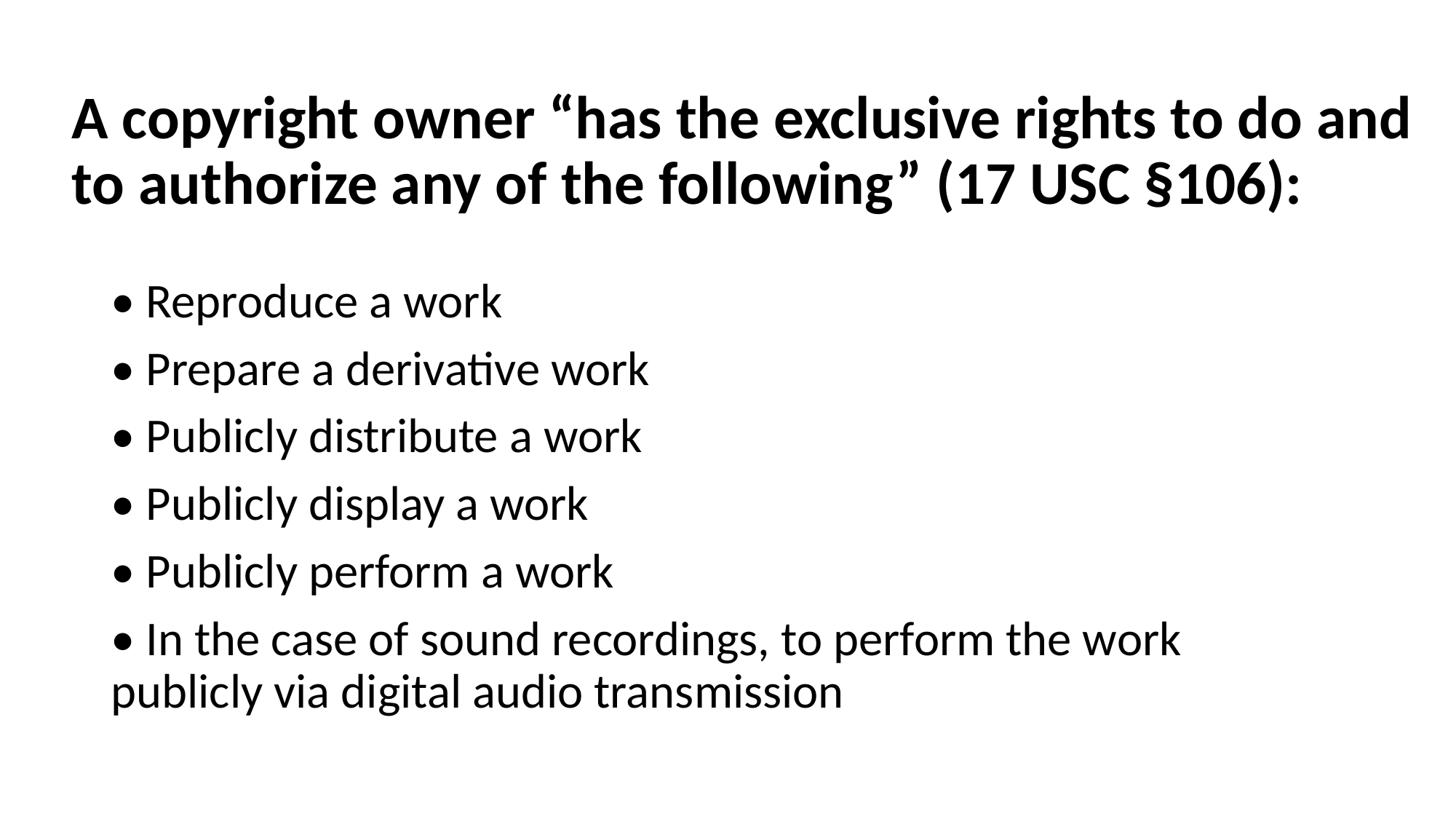

# A copyright owner “has the exclusive rights to do and to authorize any of the following” (17 USC §106):
• Reproduce a work
• Prepare a derivative work
• Publicly distribute a work
• Publicly display a work
• Publicly perform a work
• In the case of sound recordings, to perform the work publicly via digital audio transmission